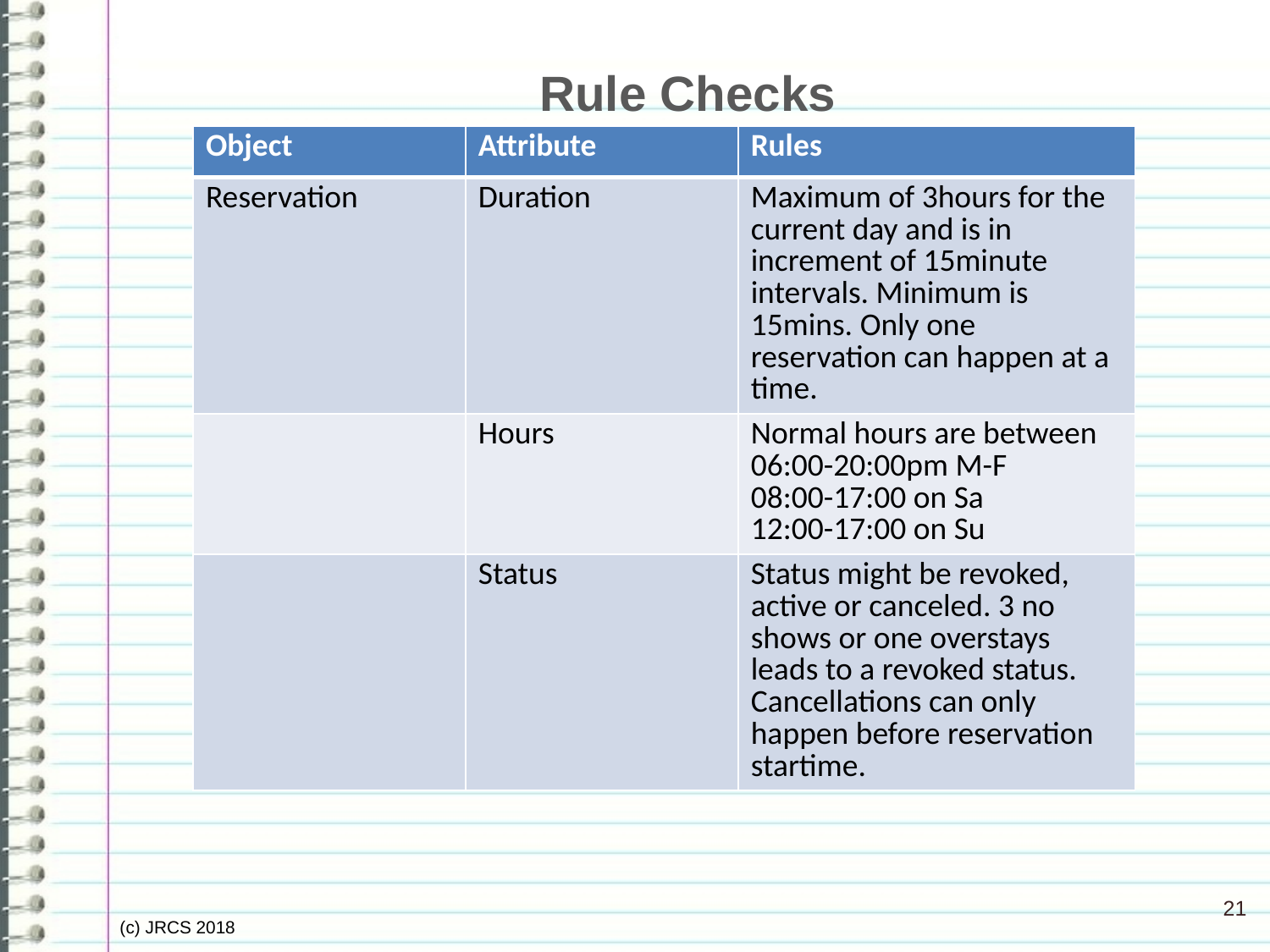

# Rule Checks
| Object | Attribute | Rules |
| --- | --- | --- |
| Reservation | Duration | Maximum of 3hours for the current day and is in increment of 15minute intervals. Minimum is 15mins. Only one reservation can happen at a time. |
|  | Hours | Normal hours are between 06:00-20:00pm M-F 08:00-17:00 on Sa 12:00-17:00 on Su |
|  | Status | Status might be revoked, active or canceled. 3 no shows or one overstays leads to a revoked status. Cancellations can only happen before reservation startime. |

21